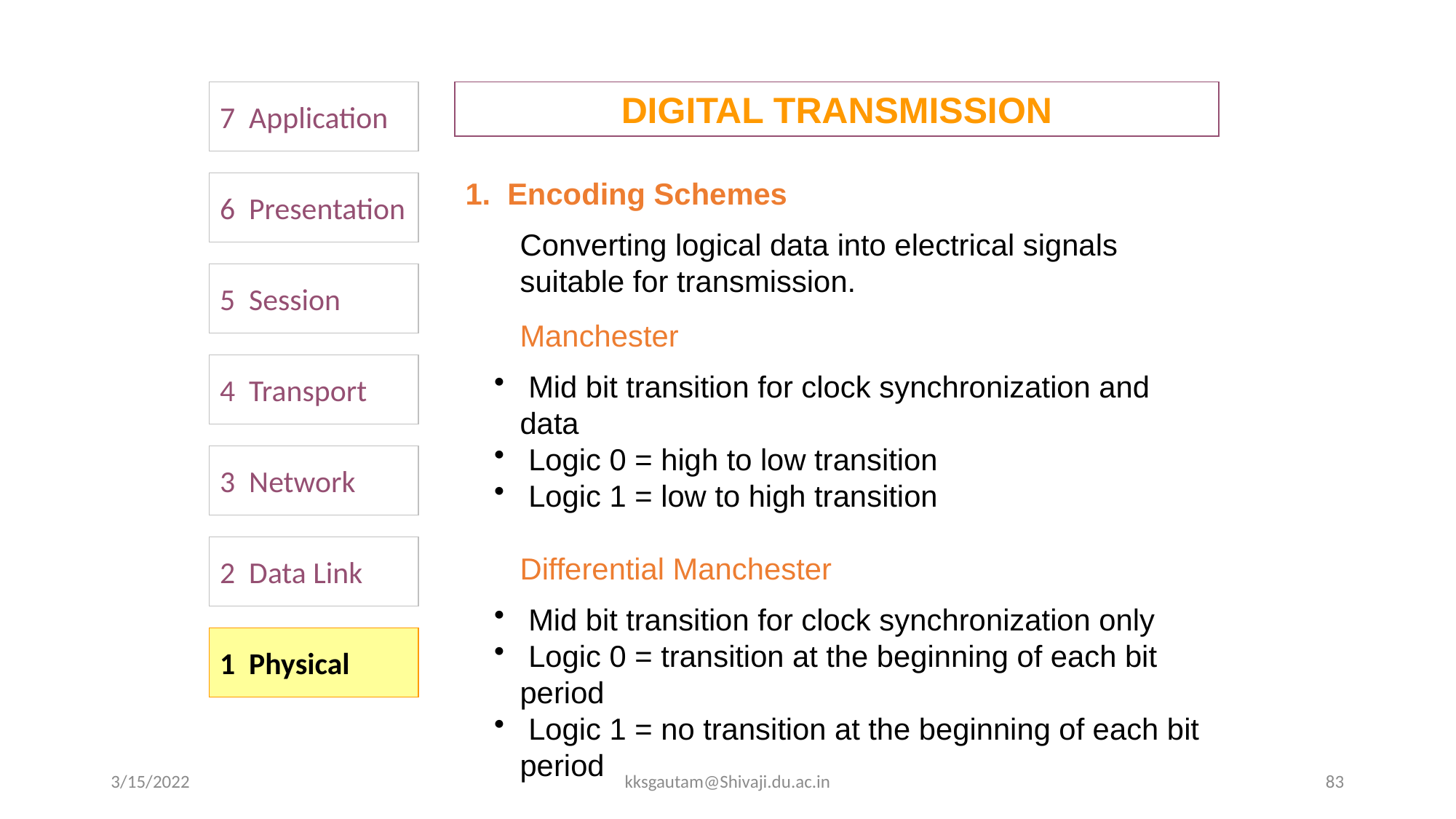

7  Application
DIGITAL TRANSMISSION

1.  Encoding Schemes

Converting logical data into electrical signals suitable for transmission.

Manchester

 Mid bit transition for clock synchronization and data
 Logic 0 = high to low transition
 Logic 1 = low to high transition

Differential Manchester

 Mid bit transition for clock synchronization only
 Logic 0 = transition at the beginning of each bit period
 Logic 1 = no transition at the beginning of each bit period
6  Presentation
5  Session
4  Transport
3  Network
2  Data Link
1  Physical
3/15/2022
kksgautam@Shivaji.du.ac.in
83